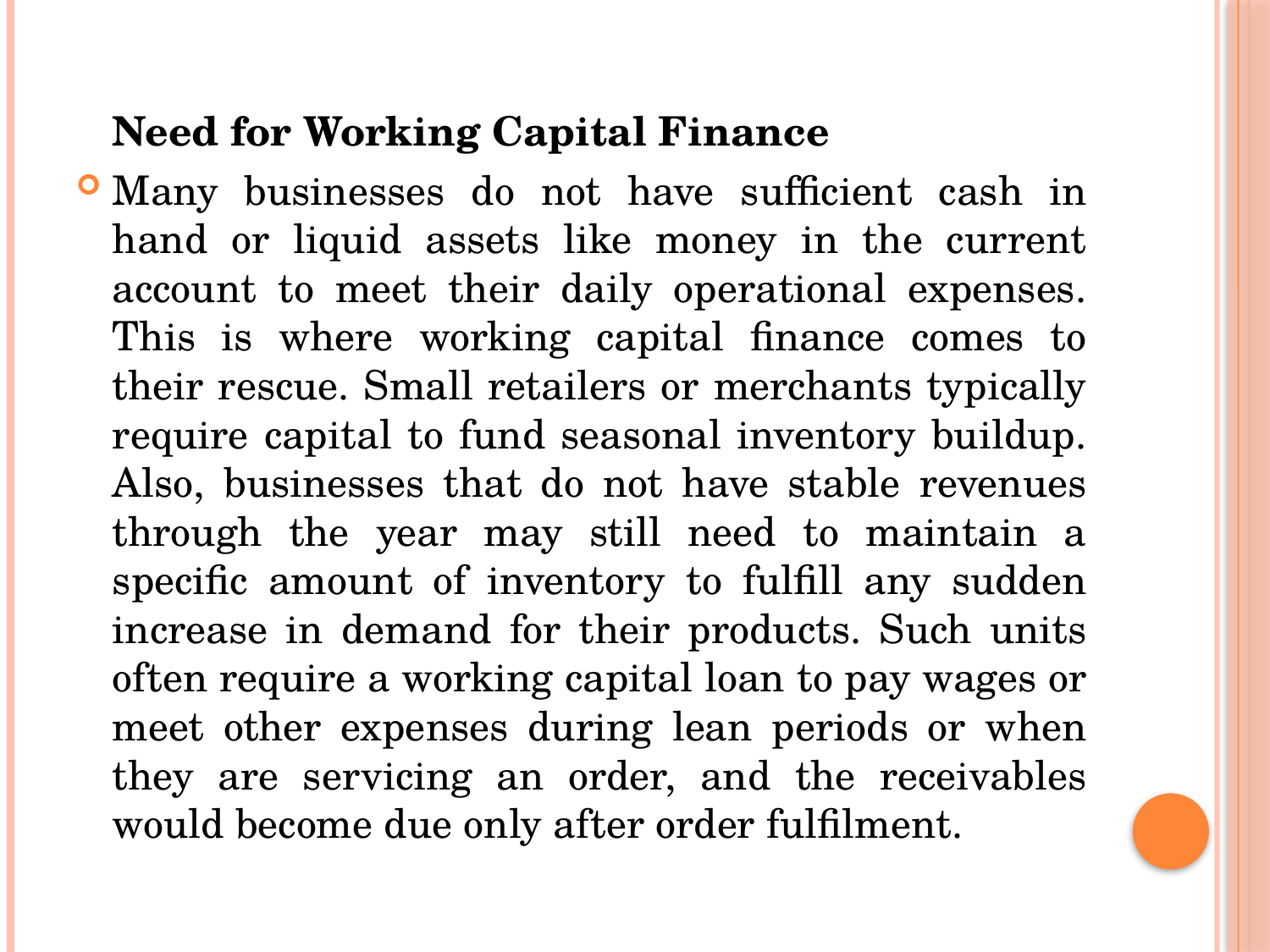

Need for Working Capital Finance
Many businesses do not have sufficient cash in hand or liquid assets like money in the current account to meet their daily operational expenses. This is where working capital finance comes to their rescue. Small retailers or merchants typically require capital to fund seasonal inventory buildup. Also, businesses that do not have stable revenues through the year may still need to maintain a specific amount of inventory to fulfill any sudden increase in demand for their products. Such units often require a working capital loan to pay wages or meet other expenses during lean periods or when they are servicing an order, and the receivables would become due only after order fulfilment.